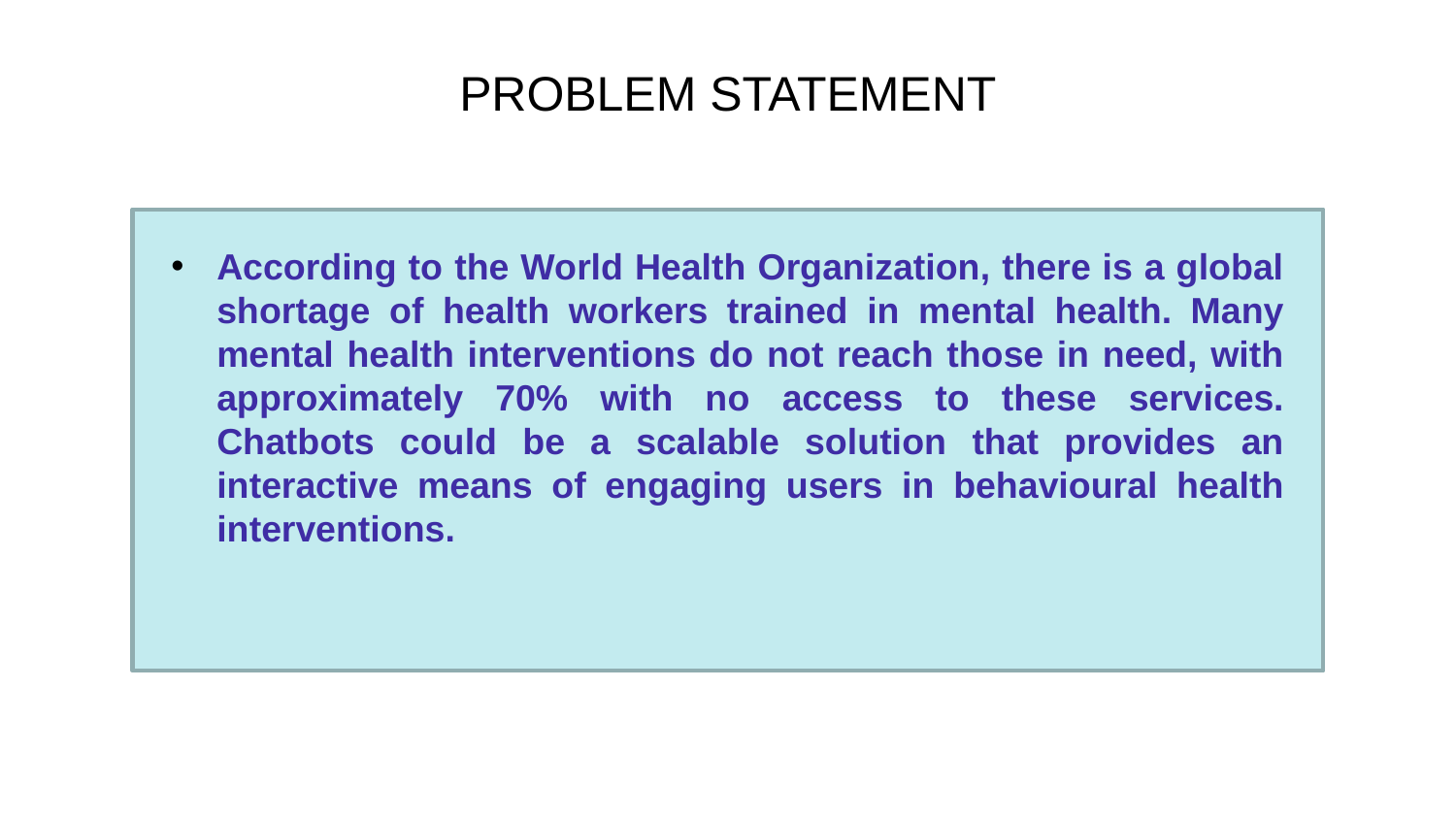

# PROBLEM STATEMENT

According to the World Health Organization, there is a global shortage of health workers trained in mental health. Many mental health interventions do not reach those in need, with approximately 70% with no access to these services. Chatbots could be a scalable solution that provides an interactive means of engaging users in behavioural health interventions.